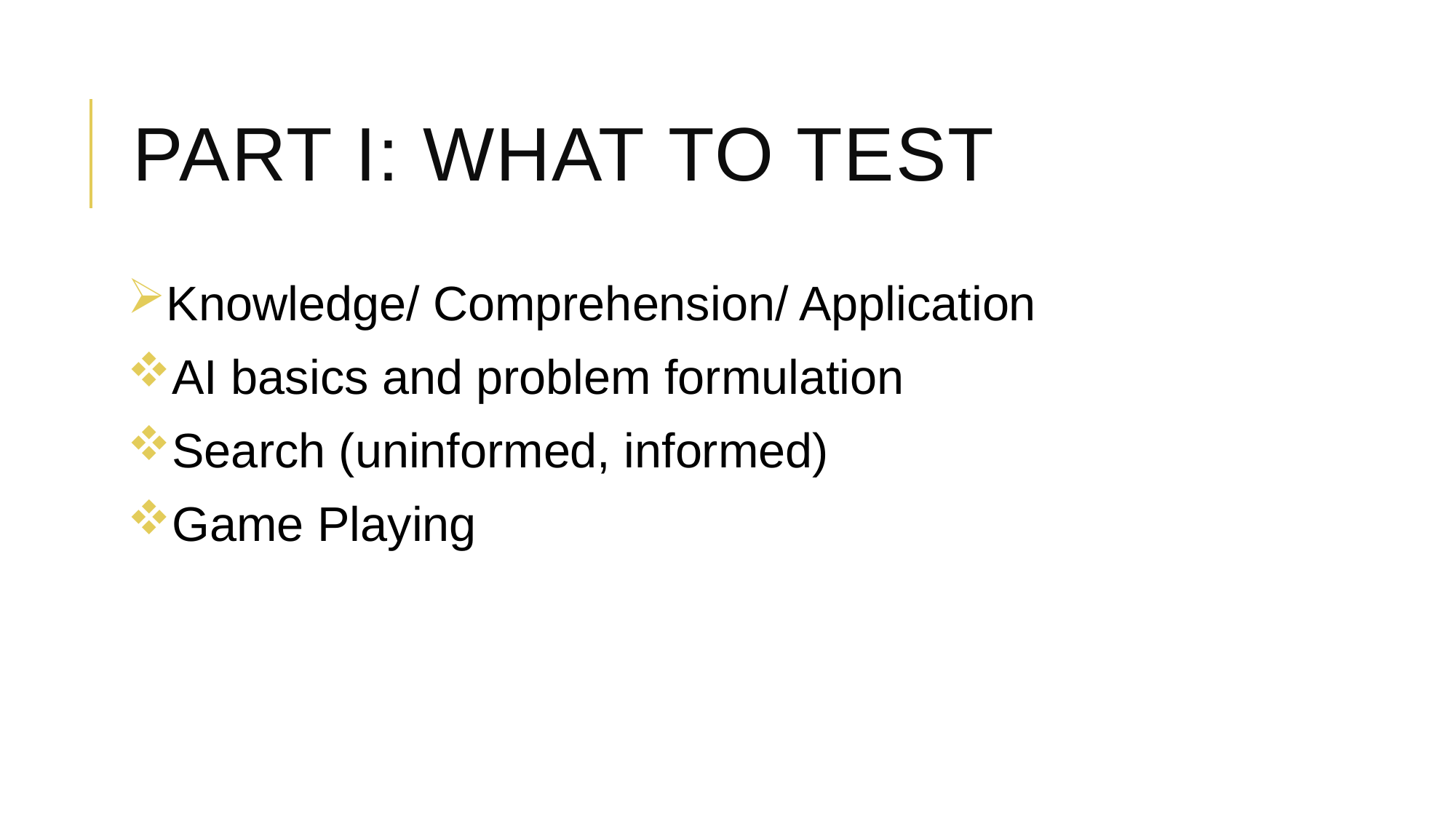

# Part I: What to test
Knowledge/ Comprehension/ Application
AI basics and problem formulation
Search (uninformed, informed)
Game Playing